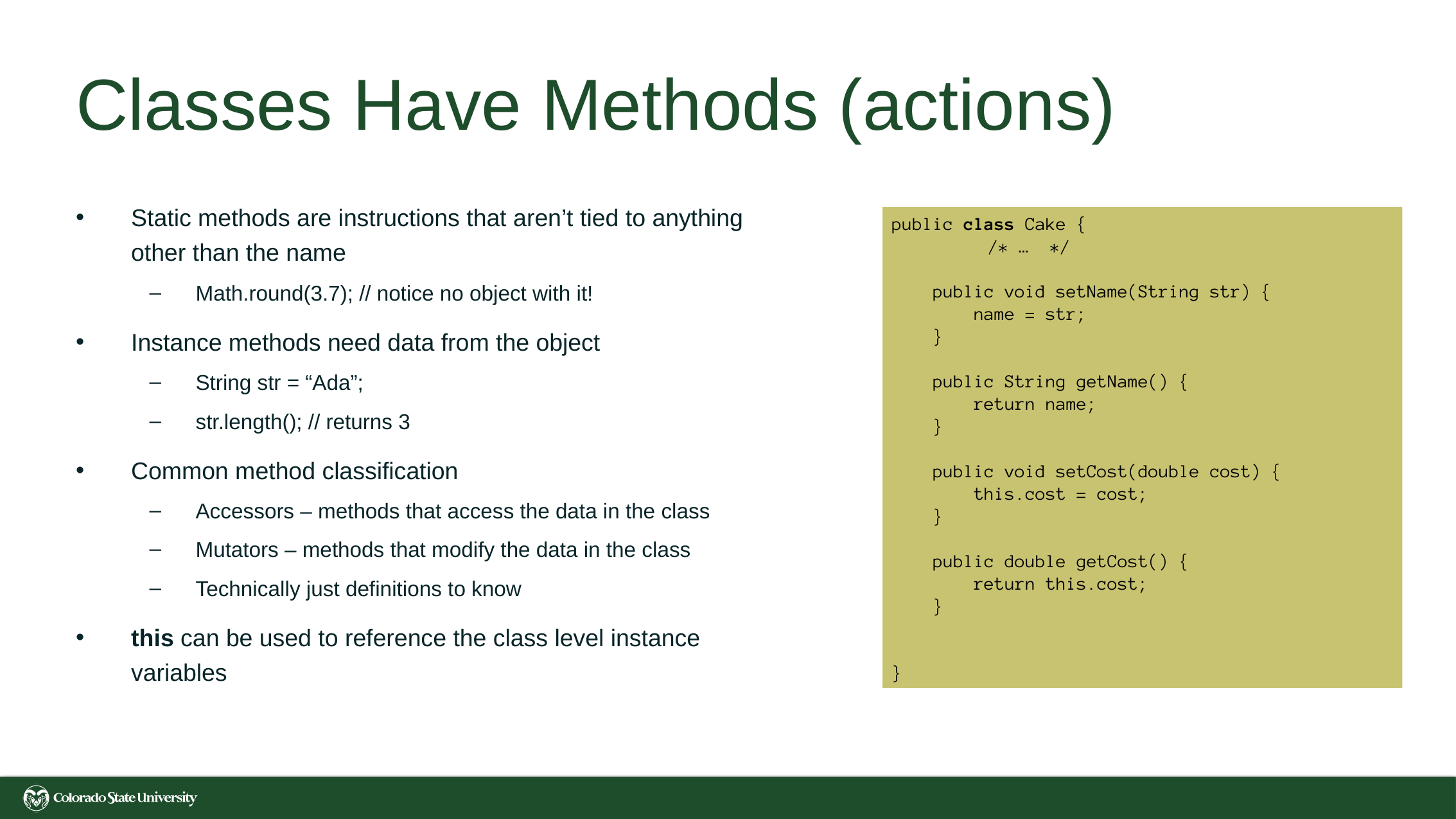

# Classes Have Methods (actions)
Static methods are instructions that aren’t tied to anything other than the name
Math.round(3.7); // notice no object with it!
Instance methods need data from the object
String str = “Ada”;
str.length(); // returns 3
Common method classification
Accessors – methods that access the data in the class
Mutators – methods that modify the data in the class
Technically just definitions to know
this can be used to reference the class level instance variables

public class Cake {
	/* …  */

    public void setName(String str) {
        name = str;
    }

    public String getName() {
        return name;
    }

    public void setCost(double cost) {
        this.cost = cost;
    }

    public double getCost() {
        return this.cost;
    }

}